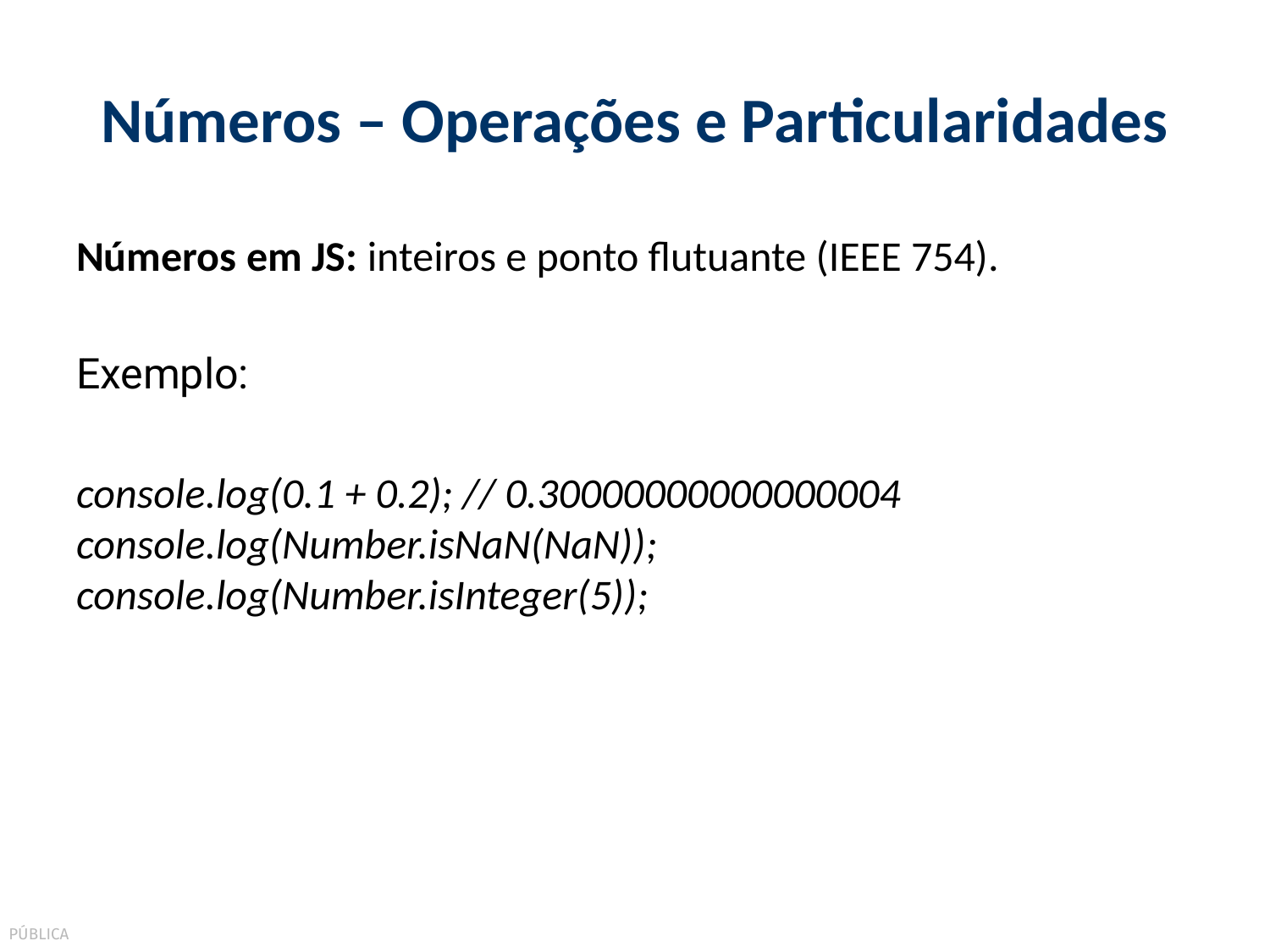

# Números – Operações e Particularidades
Números em JS: inteiros e ponto flutuante (IEEE 754).

Exemplo:

console.log(0.1 + 0.2); // 0.30000000000000004
console.log(Number.isNaN(NaN));
console.log(Number.isInteger(5));